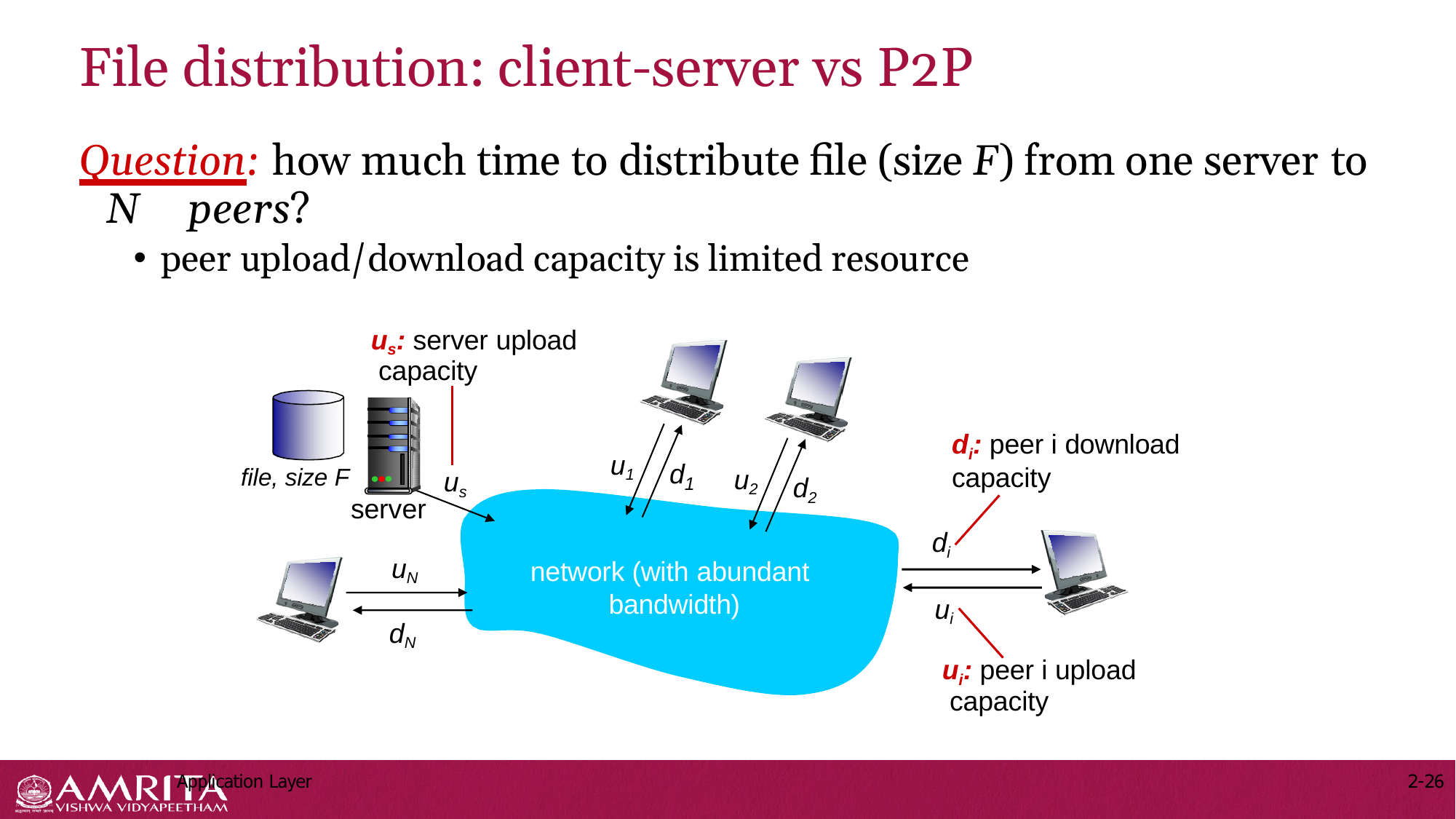

# File distribution: client-server vs P2P
Question: how much time to distribute file (size F) from one server to
N	peers?
peer upload/download capacity is limited resource
us: server upload  capacity

di: peer i download
capacity

u1
d
file, size F
u2
us
d2
1

server
di
ui
uN
dN
network (with abundant
bandwidth)

ui: peer i upload  capacity
Application Layer
2-26